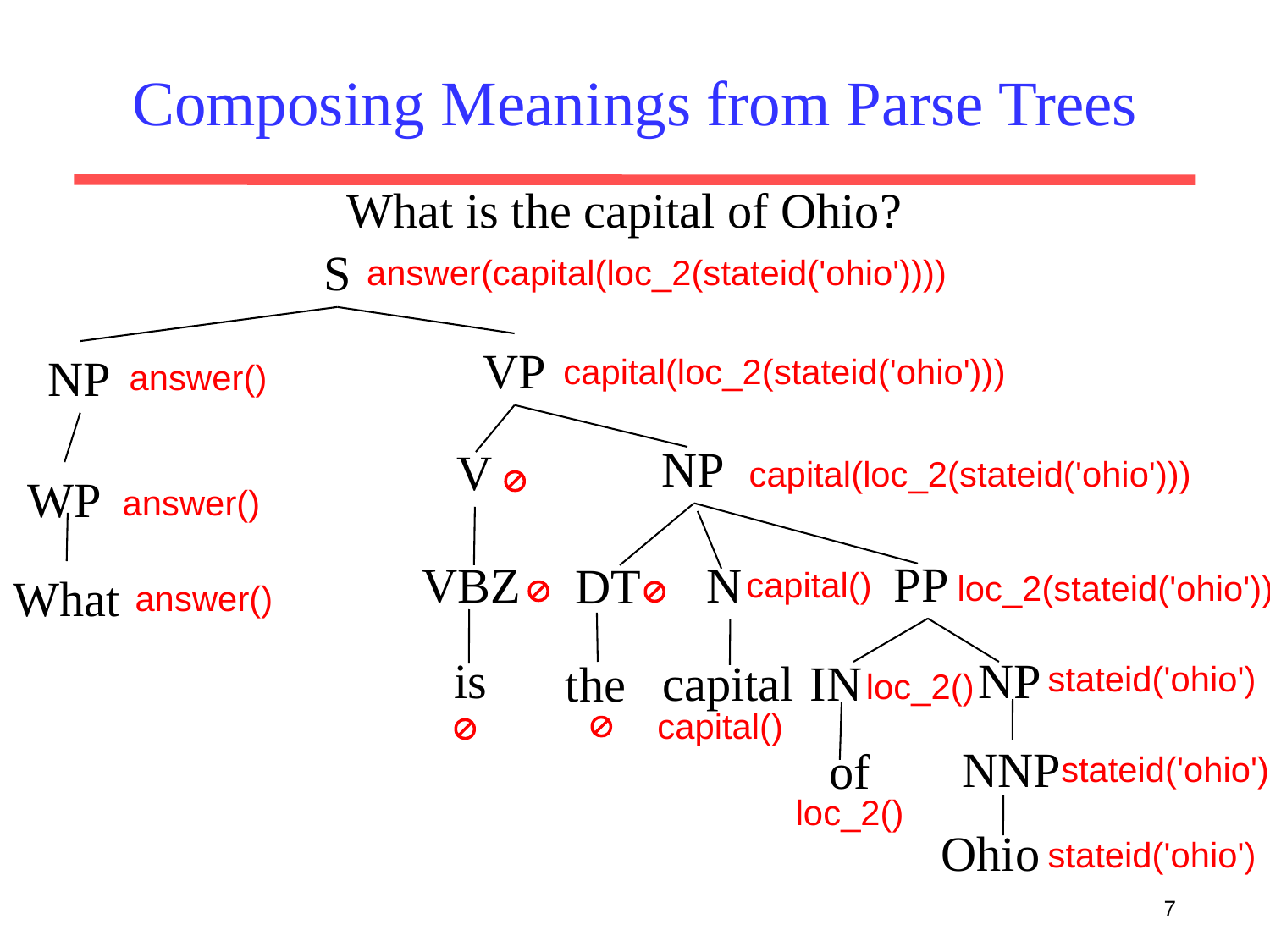

# Composing Meanings from Parse Trees
What is the capital of Ohio?
S
answer(capital(loc_2(stateid('ohio'))))
VP
NP
capital(loc_2(stateid('ohio')))
answer()
NP
V
capital(loc_2(stateid('ohio')))
∅
WP
answer()
PP
VBZ
N
DT
capital()
∅
loc_2(stateid('ohio'))
∅
What
answer()
is
NP
capital
IN
the
stateid('ohio')
loc_2()
∅
∅
capital()
NNP
of
stateid('ohio')
loc_2()
Ohio
stateid('ohio')
7